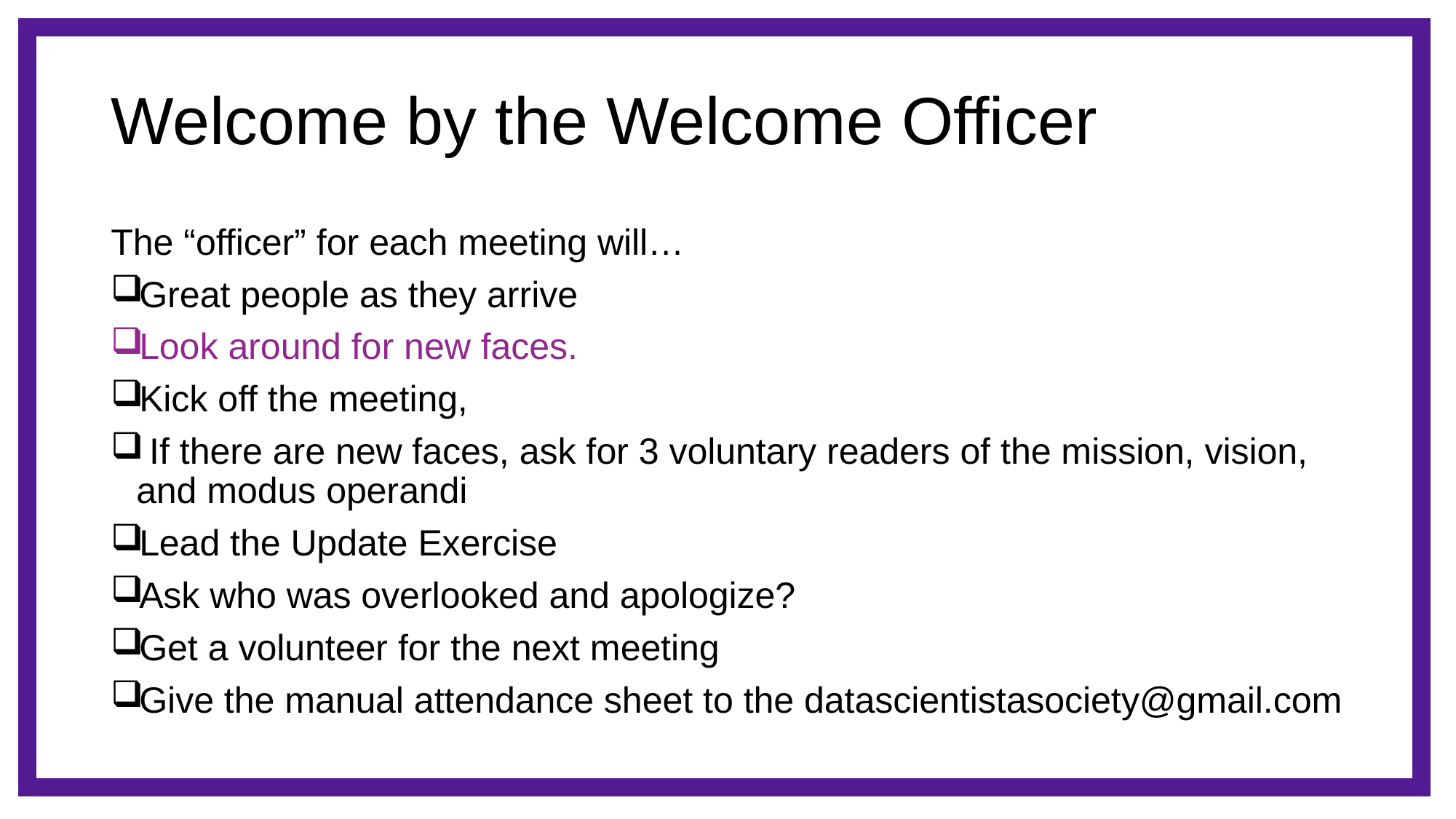

# Welcome by the Welcome Officer
The “officer” for each meeting will…
Great people as they arrive
Look around for new faces.
Kick off the meeting,
 If there are new faces, ask for 3 voluntary readers of the mission, vision, and modus operandi
Lead the Update Exercise
Ask who was overlooked and apologize?
Get a volunteer for the next meeting
Give the manual attendance sheet to the datascientistasociety@gmail.com